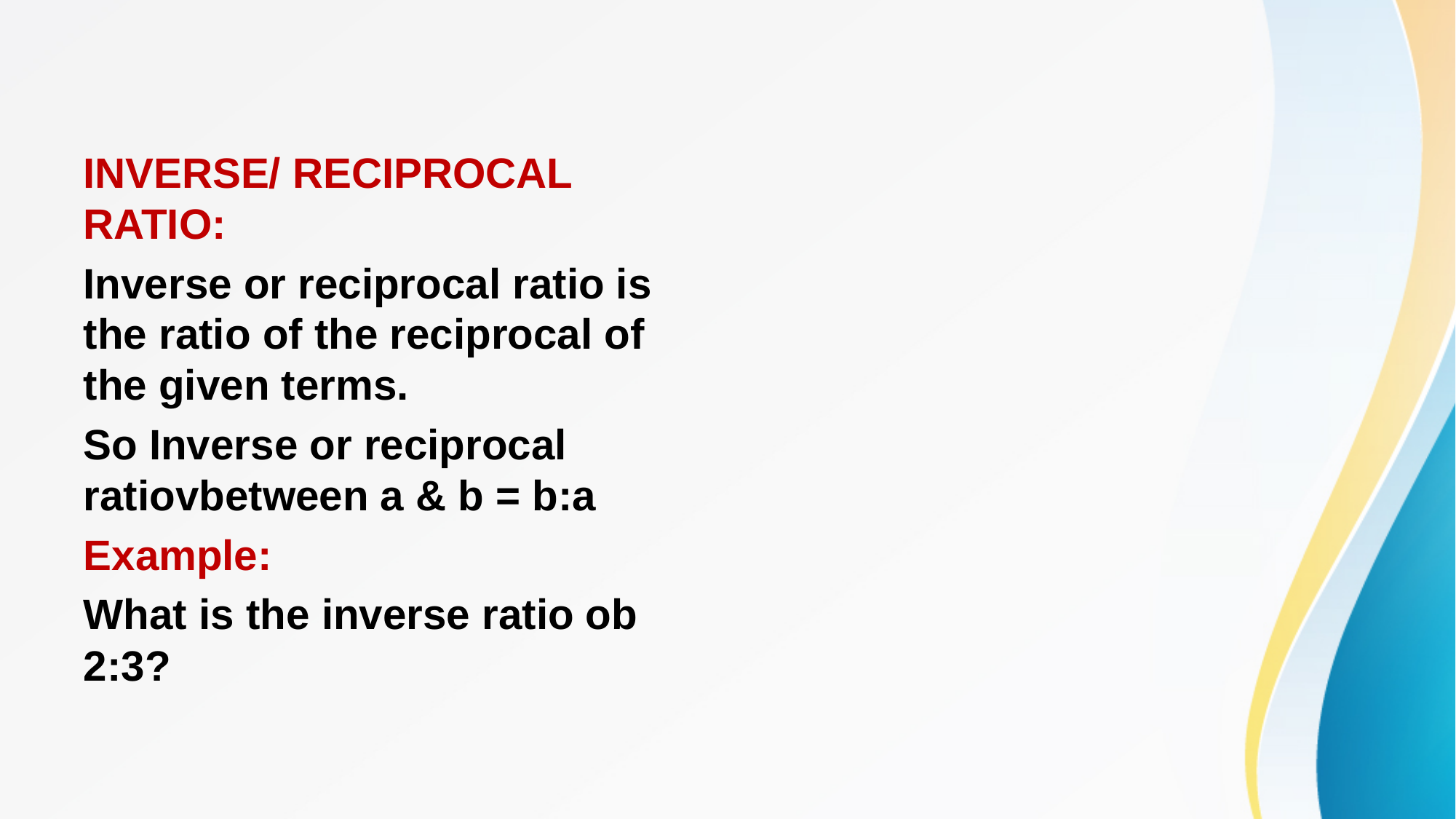

#
INVERSE/ RECIPROCAL RATIO:
Inverse or reciprocal ratio is the ratio of the reciprocal of the given terms.
So Inverse or reciprocal ratiovbetween a & b = b:a
Example:
What is the inverse ratio ob 2:3?